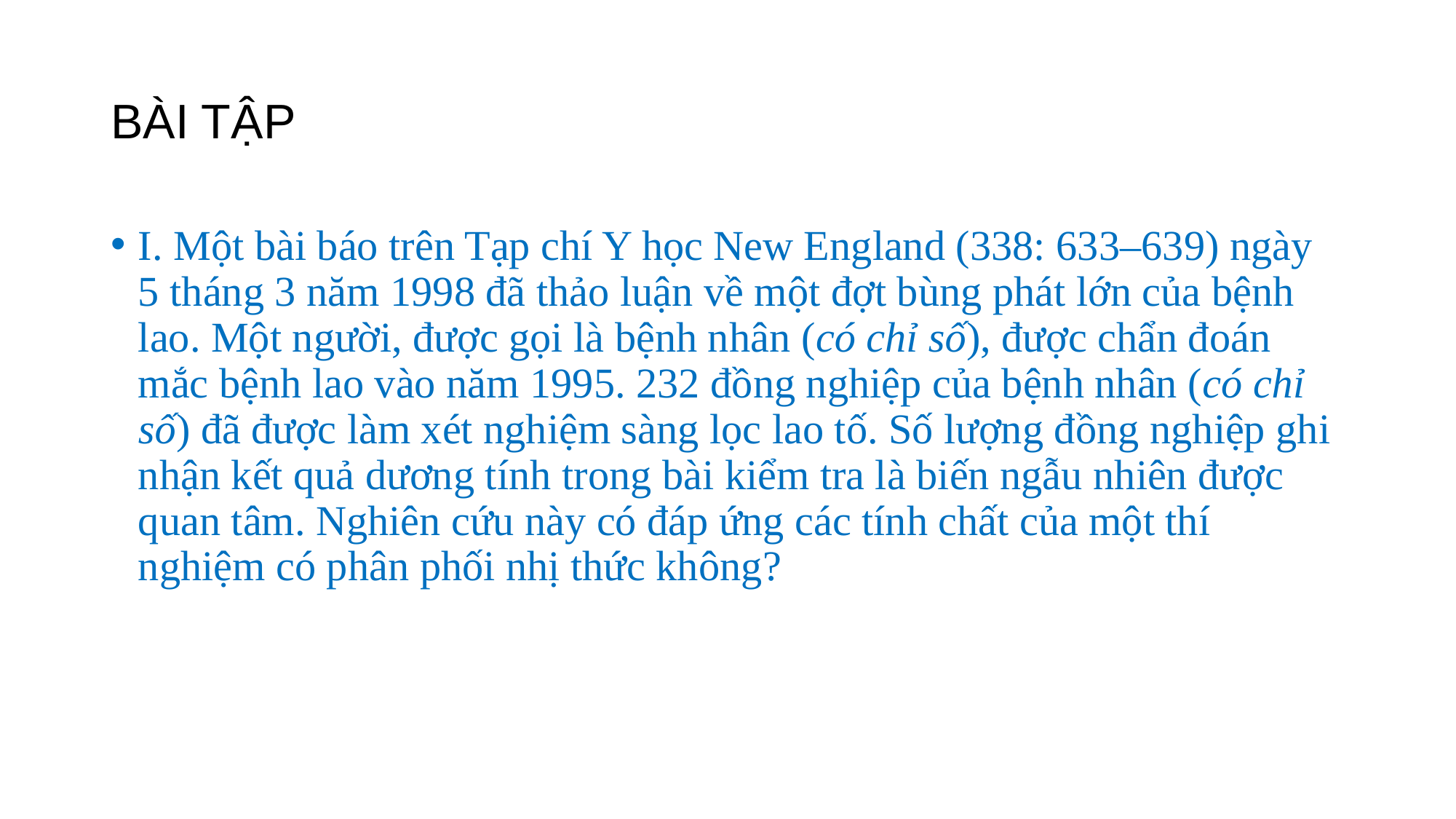

# BÀI TẬP
I. Một bài báo trên Tạp chí Y học New England (338: 633–639) ngày 5 tháng 3 năm 1998 đã thảo luận về một đợt bùng phát lớn của bệnh lao. Một người, được gọi là bệnh nhân (có chỉ số), được chẩn đoán mắc bệnh lao vào năm 1995. 232 đồng nghiệp của bệnh nhân (có chỉ số) đã được làm xét nghiệm sàng lọc lao tố. Số lượng đồng nghiệp ghi nhận kết quả dương tính trong bài kiểm tra là biến ngẫu nhiên được quan tâm. Nghiên cứu này có đáp ứng các tính chất của một thí nghiệm có phân phối nhị thức không?